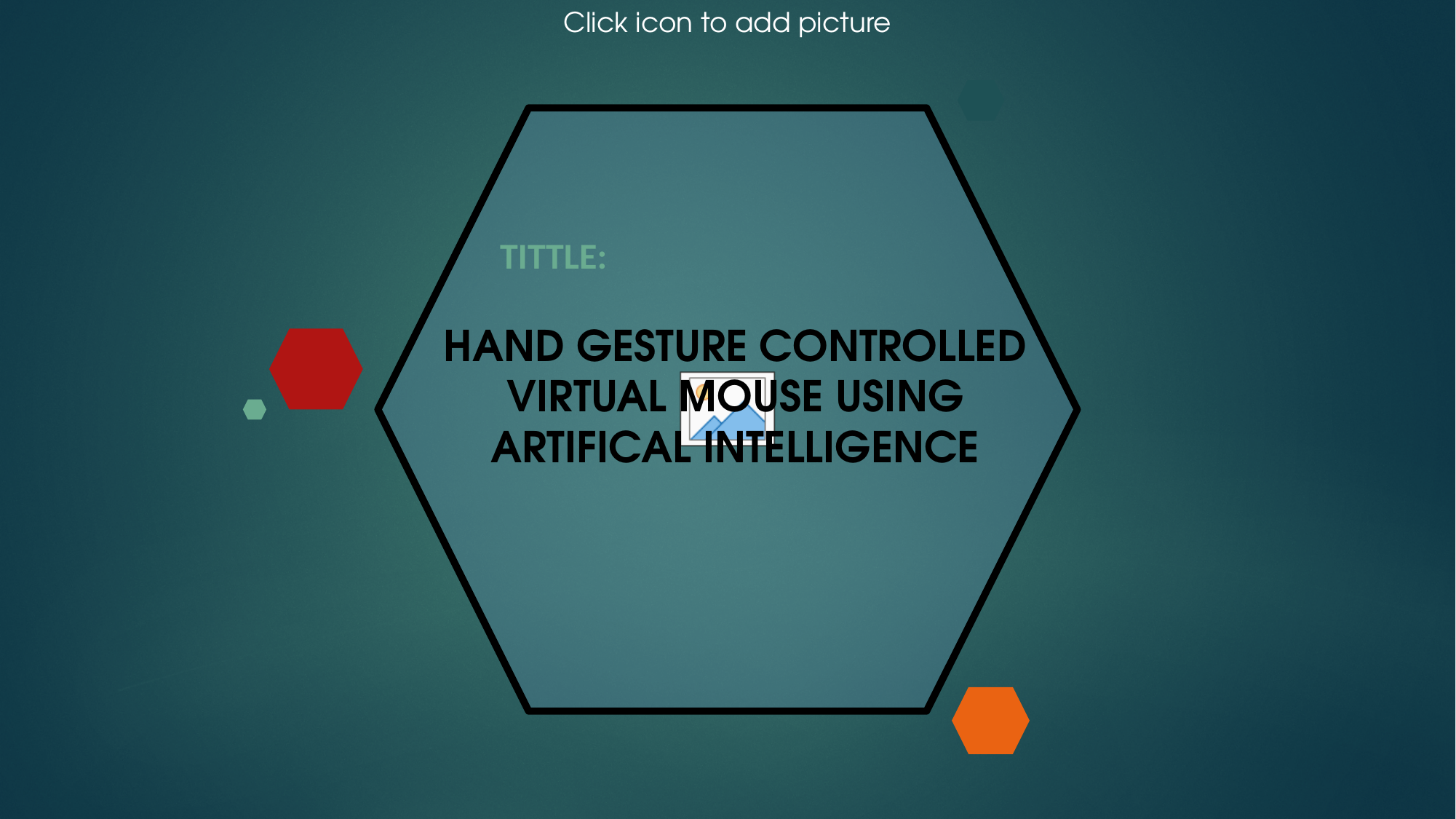

TITTLE:
# HAND GESTURE CONTROLLED VIRTUAL MOUSE USING ARTIFICAL INTELLIGENCE